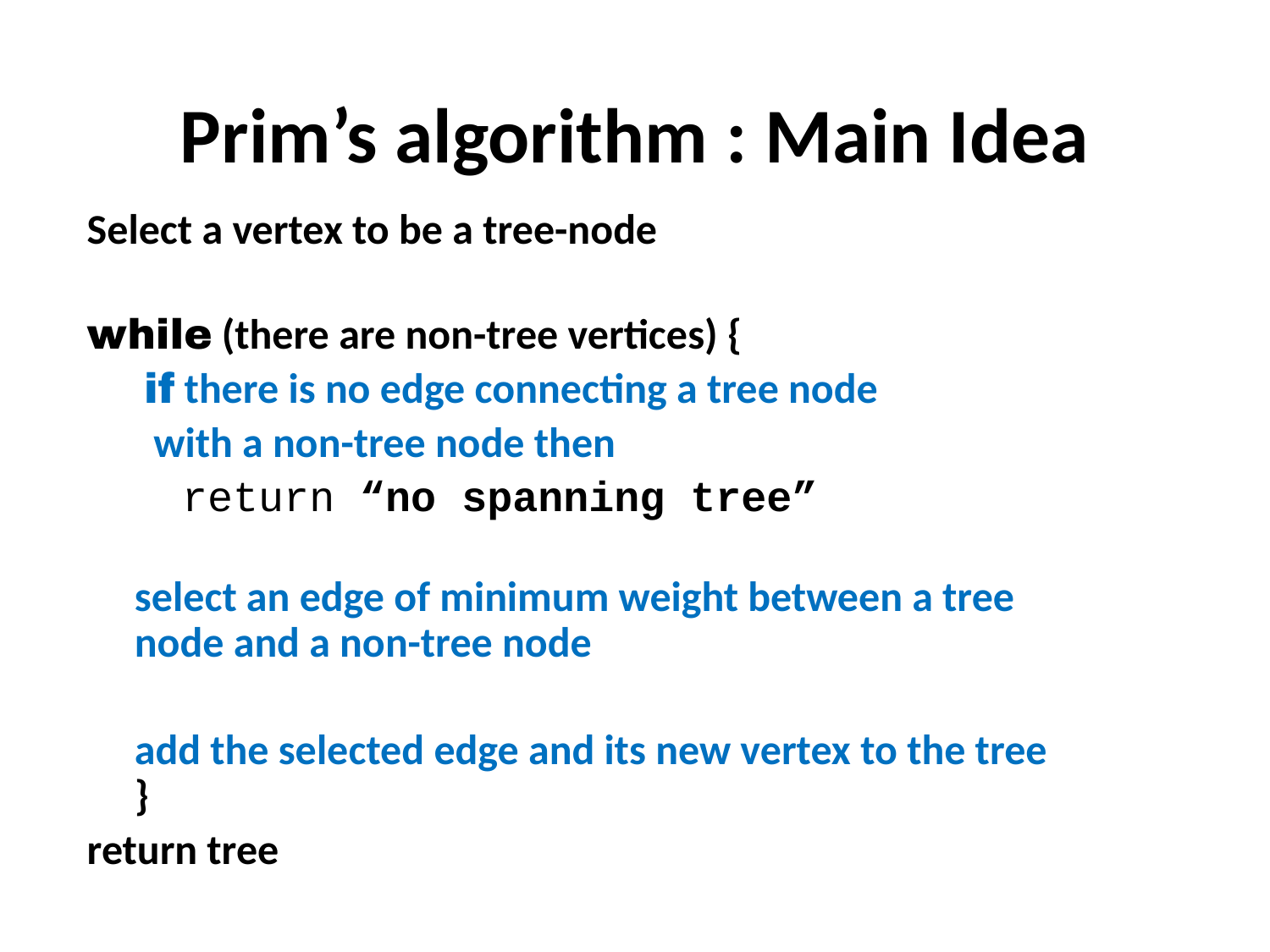

# Prim’s algorithm : Main Idea
Select a vertex to be a tree-node
while (there are non-tree vertices) {
	 if there is no edge connecting a tree node
       with a non-tree node then
          return “no spanning tree”
	select an edge of minimum weight between a tree node and a non-tree node

	add the selected edge and its new vertex to the tree
}
return tree